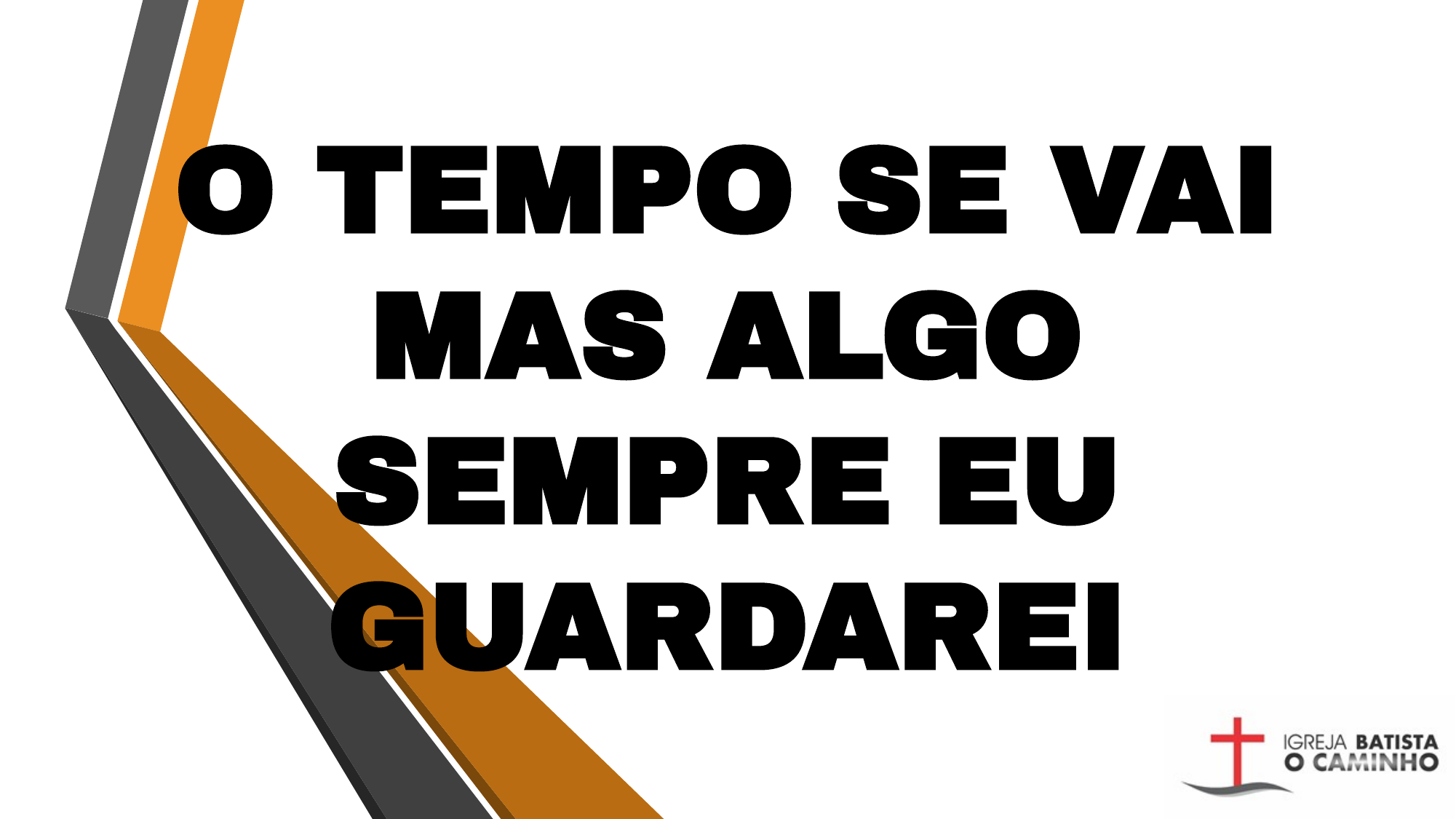

# O TEMPO SE VAI MAS ALGO SEMPRE EU GUARDAREI